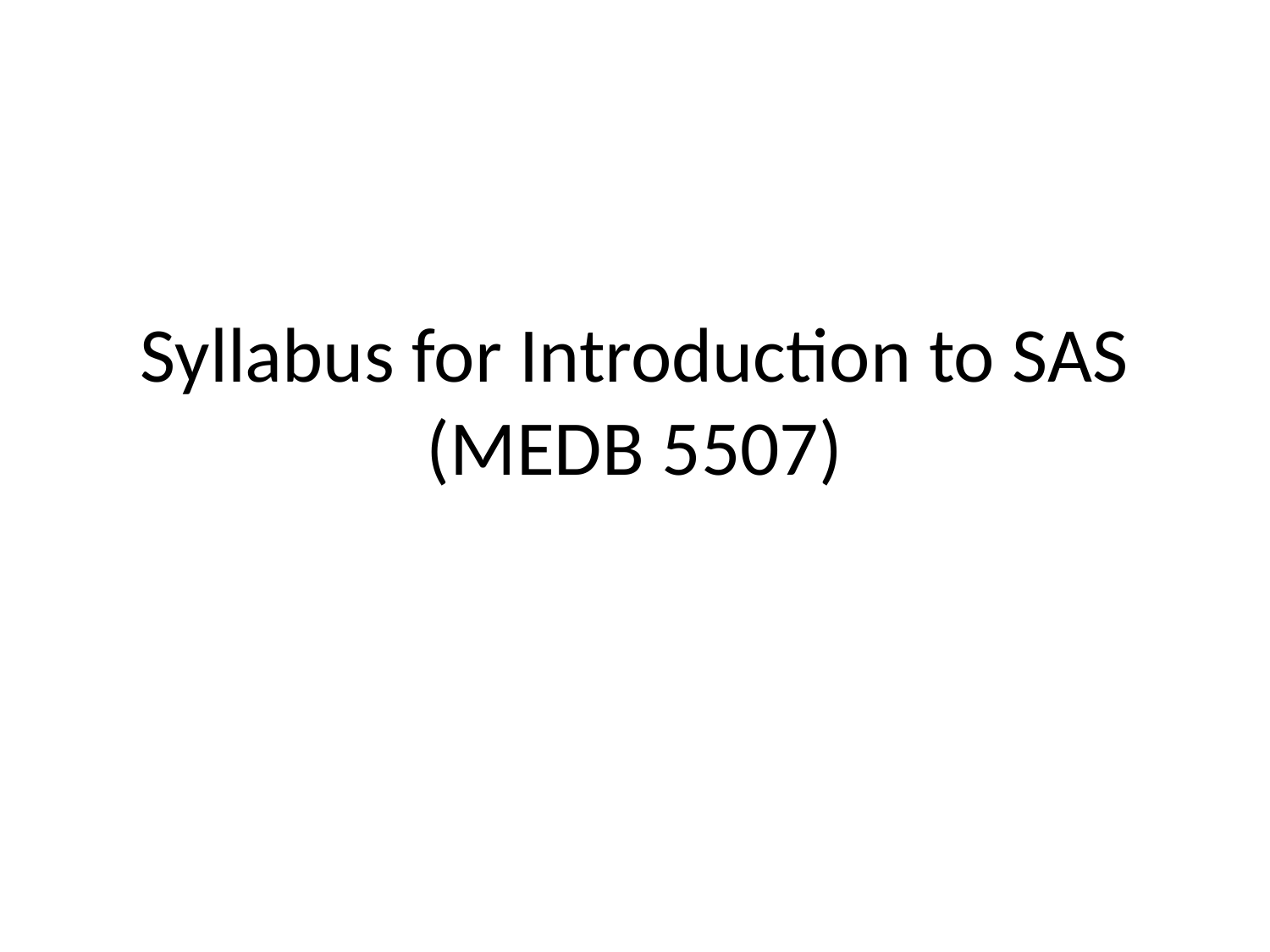

# Syllabus for Introduction to SAS (MEDB 5507)